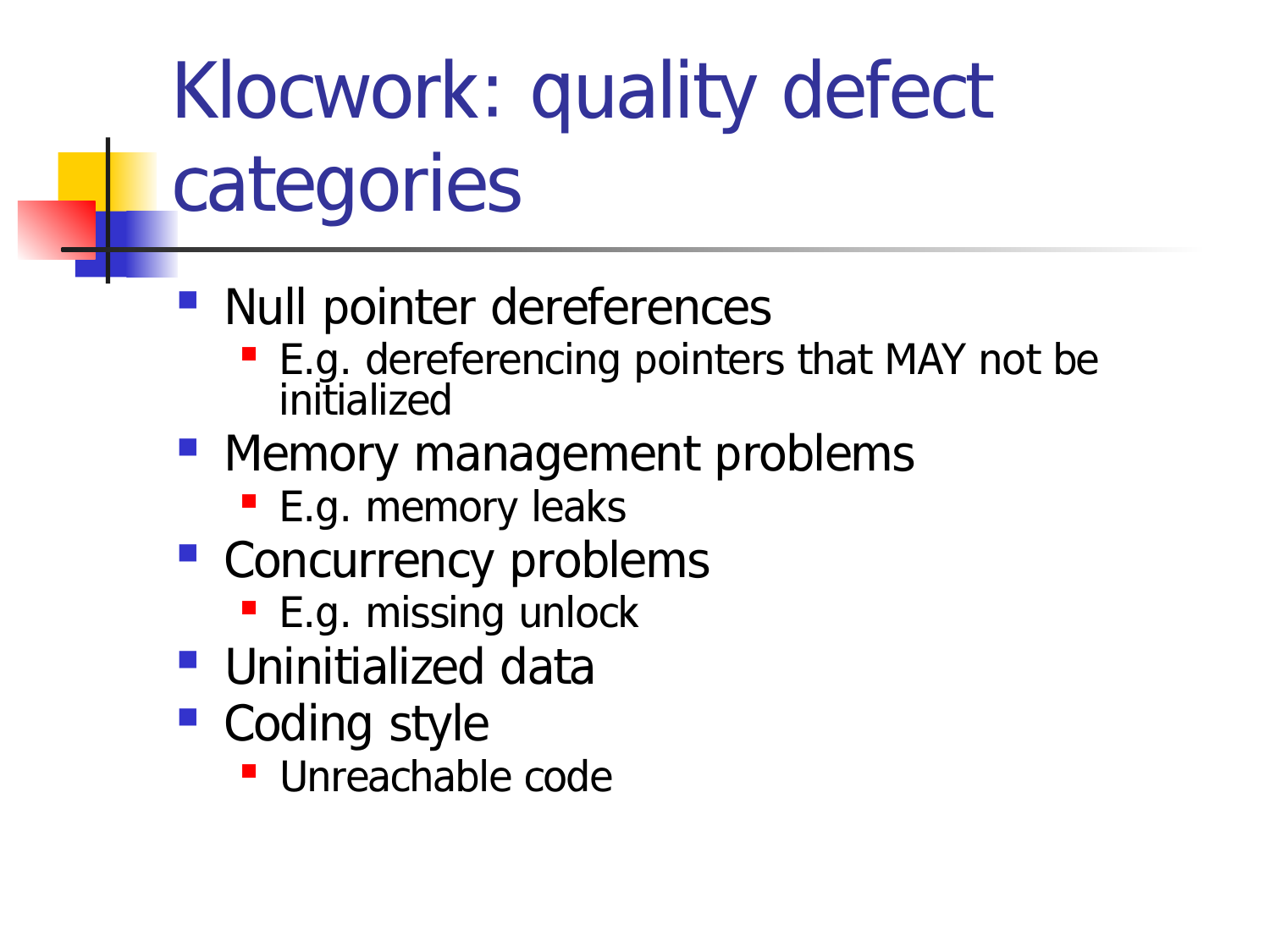

# Klocwork: quality defect categories
Null pointer dereferences
E.g. dereferencing pointers that MAY not be initialized
Memory management problems
E.g. memory leaks
Concurrency problems
E.g. missing unlock
Uninitialized data
Coding style
Unreachable code